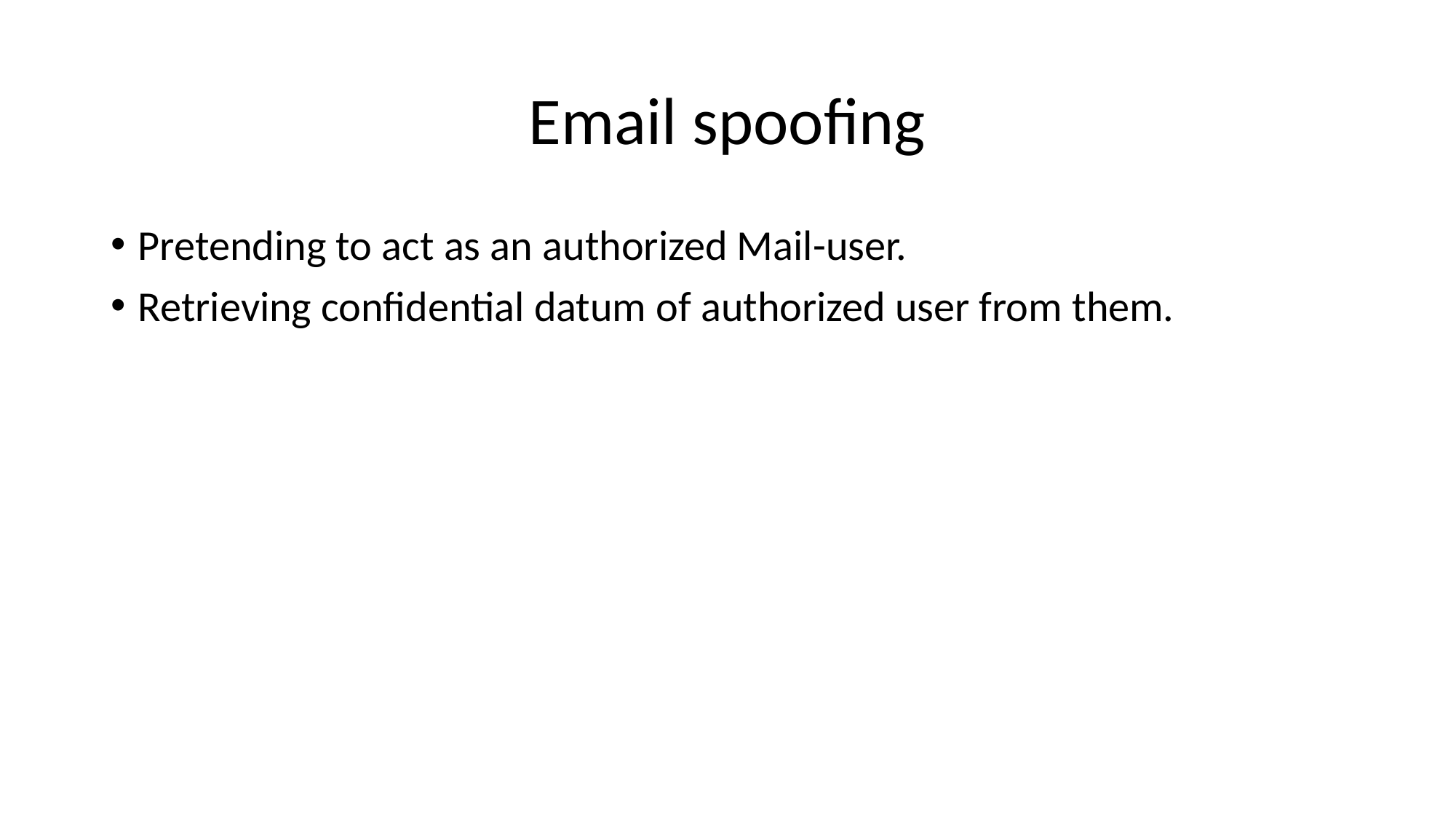

# Email spoofing
Pretending to act as an authorized Mail-user.
Retrieving confidential datum of authorized user from them.